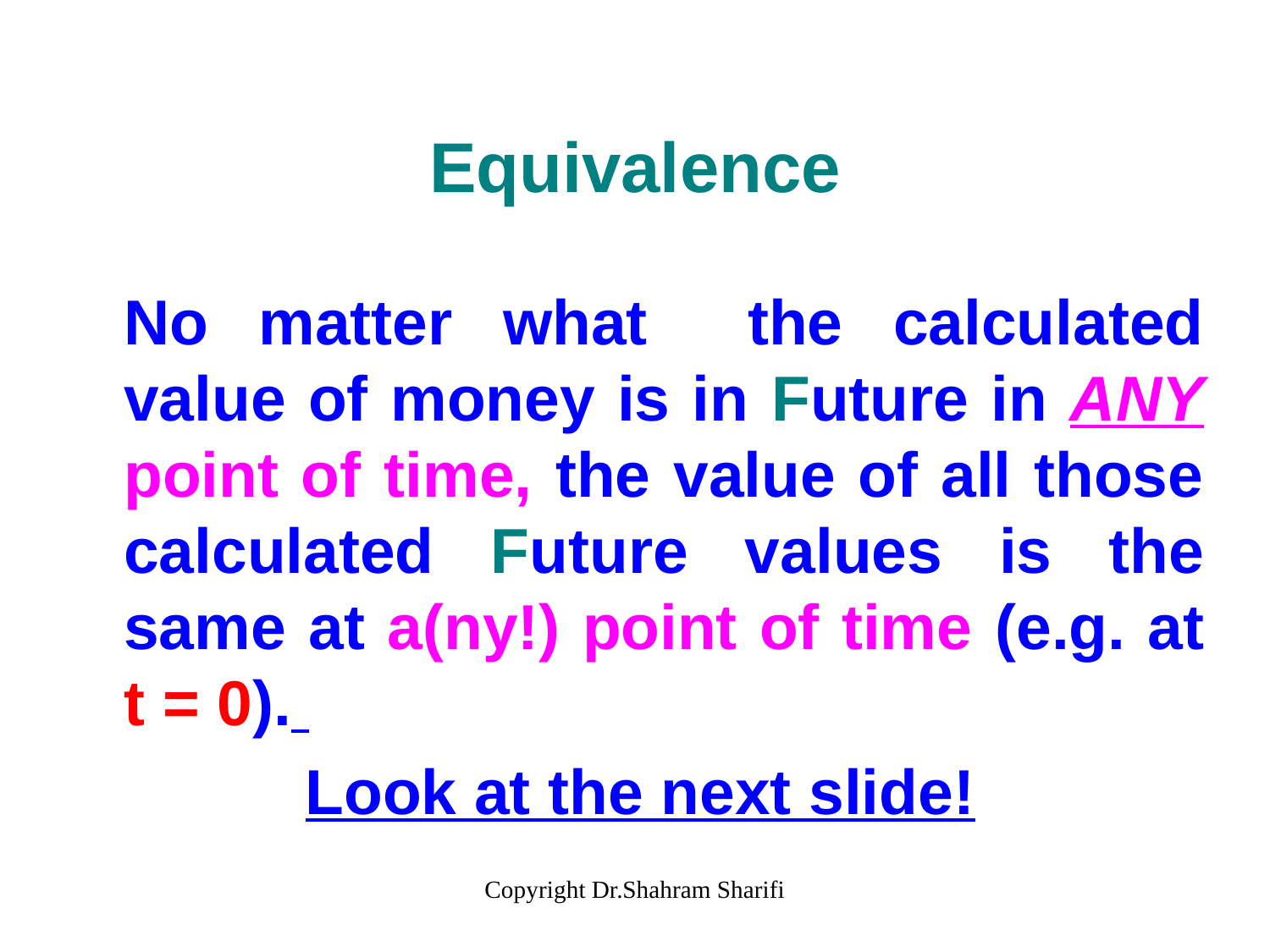

# Equivalence
	No matter what  the calculated value of money is in Future in ANY point of time, the value of all those calculated Future values is the same at a(ny!) point of time (e.g. at t = 0).
Look at the next slide!

Copyright Dr.Shahram Sharifi